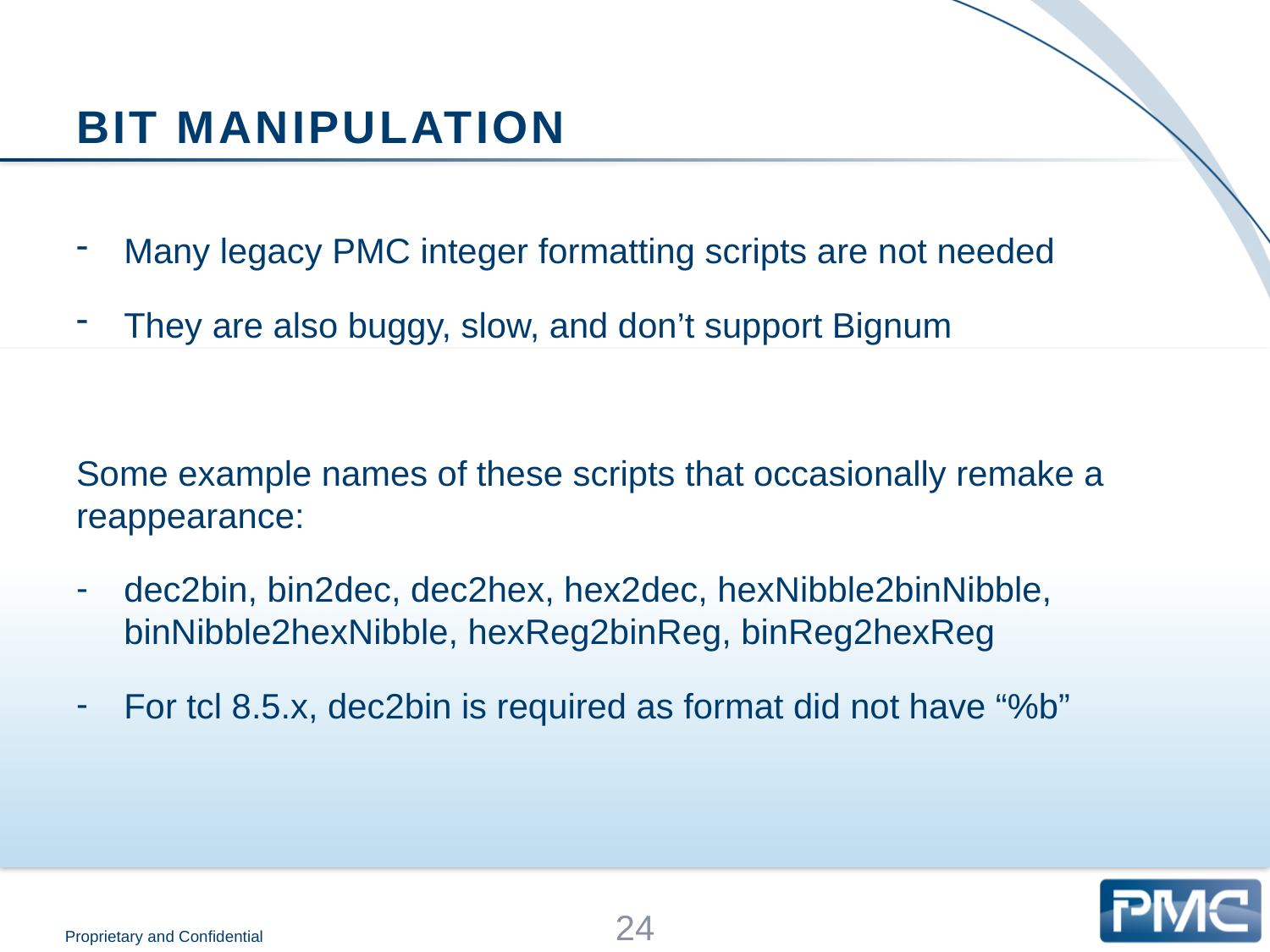

# Bit manipulation
Many legacy PMC integer formatting scripts are not needed
They are also buggy, slow, and don’t support Bignum

Some example names of these scripts that occasionally remake a reappearance:
dec2bin, bin2dec, dec2hex, hex2dec, hexNibble2binNibble, binNibble2hexNibble, hexReg2binReg, binReg2hexReg
For tcl 8.5.x, dec2bin is required as format did not have “%b”

24